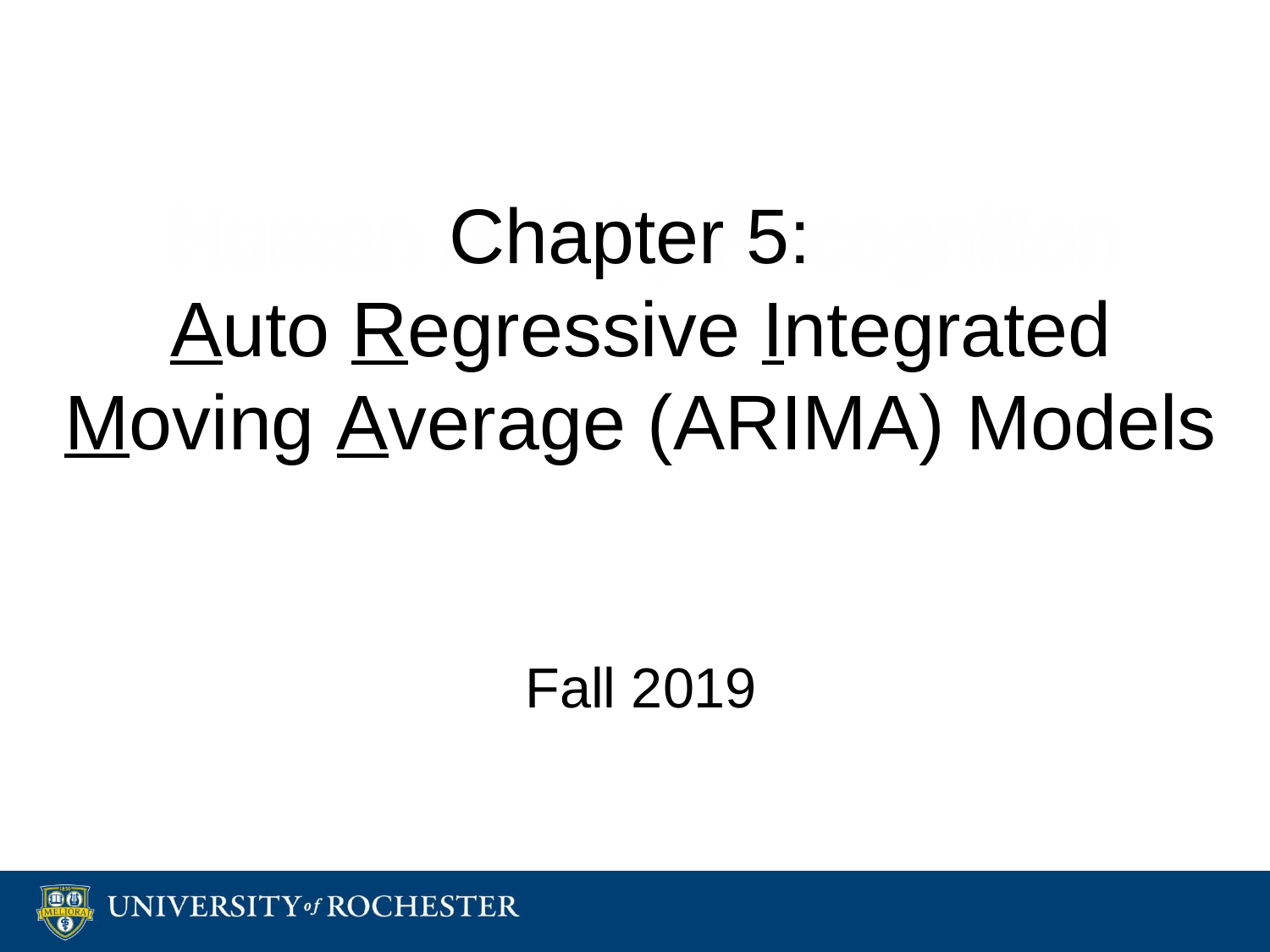

# Chapter 5: Auto Regressive Integrated Moving Average (ARIMA) Models Fall 2019